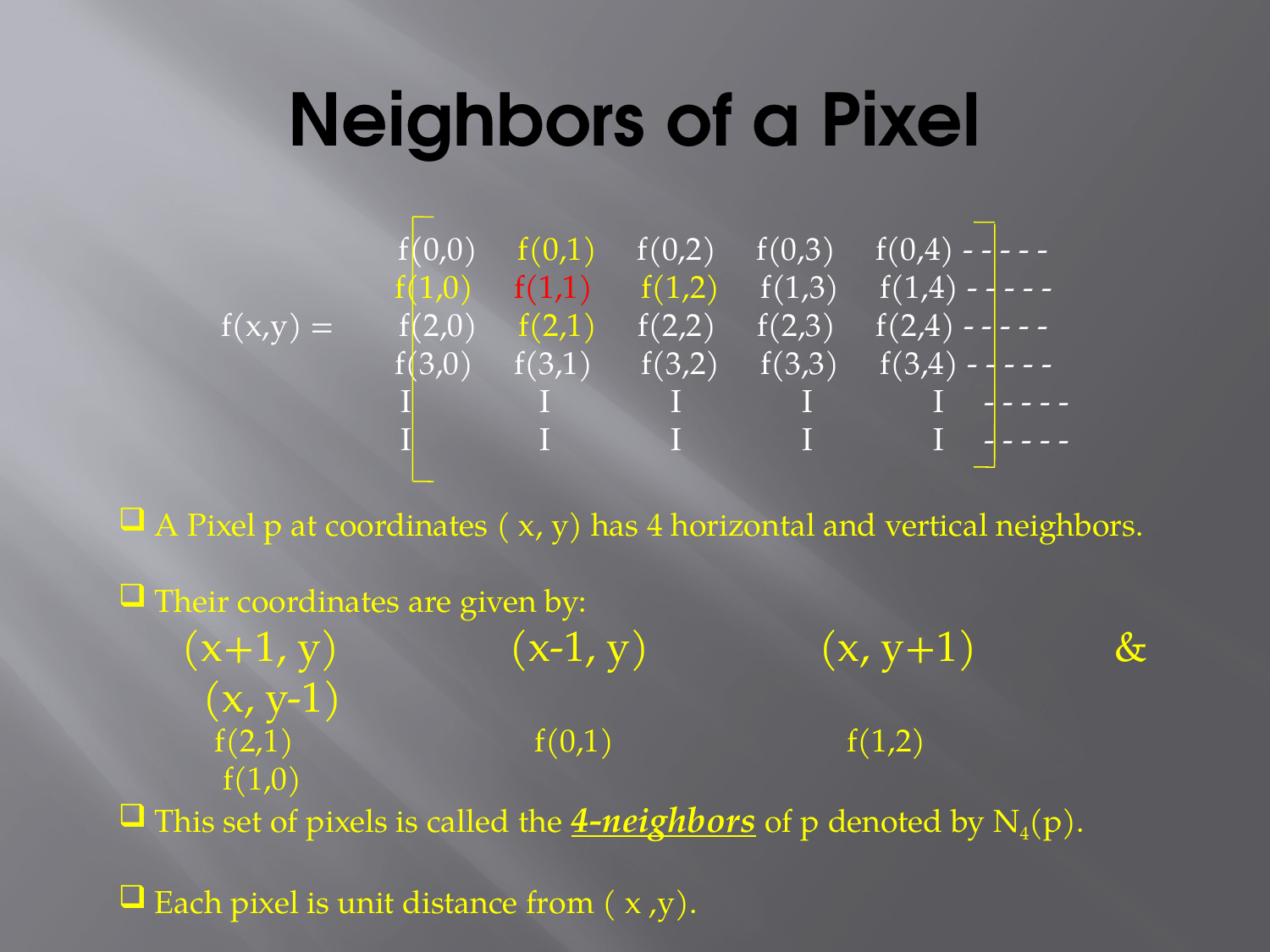

# Neighbors of a Pixel
                      f(0,0)     f(0,1)     f(0,2)     f(0,3)     f(0,4) - - - - -
                      f(1,0)     f(1,1)      f(1,2)     f(1,3)     f(1,4) - - - - -
f(x,y) =        f(2,0)     f(2,1)     f(2,2)     f(2,3)     f(2,4) - - - - -
                      f(3,0)     f(3,1)      f(3,2)     f(3,3)     f(3,4) - - - - -
                         I                I               I               I               I     - - - - -
                         I                I               I               I               I     - - - - -

 A Pixel p at coordinates ( x, y) has 4 horizontal and vertical neighbors.

 Their coordinates are given by:
      (x+1, y)                (x-1, y)                (x, y+1)             &            (x, y-1)
            f(2,1)                              f(0,1)                             f(1,2)                                             f(1,0)
 This set of pixels is called the 4-neighbors of p denoted by N4(p).

 Each pixel is unit distance from ( x ,y).